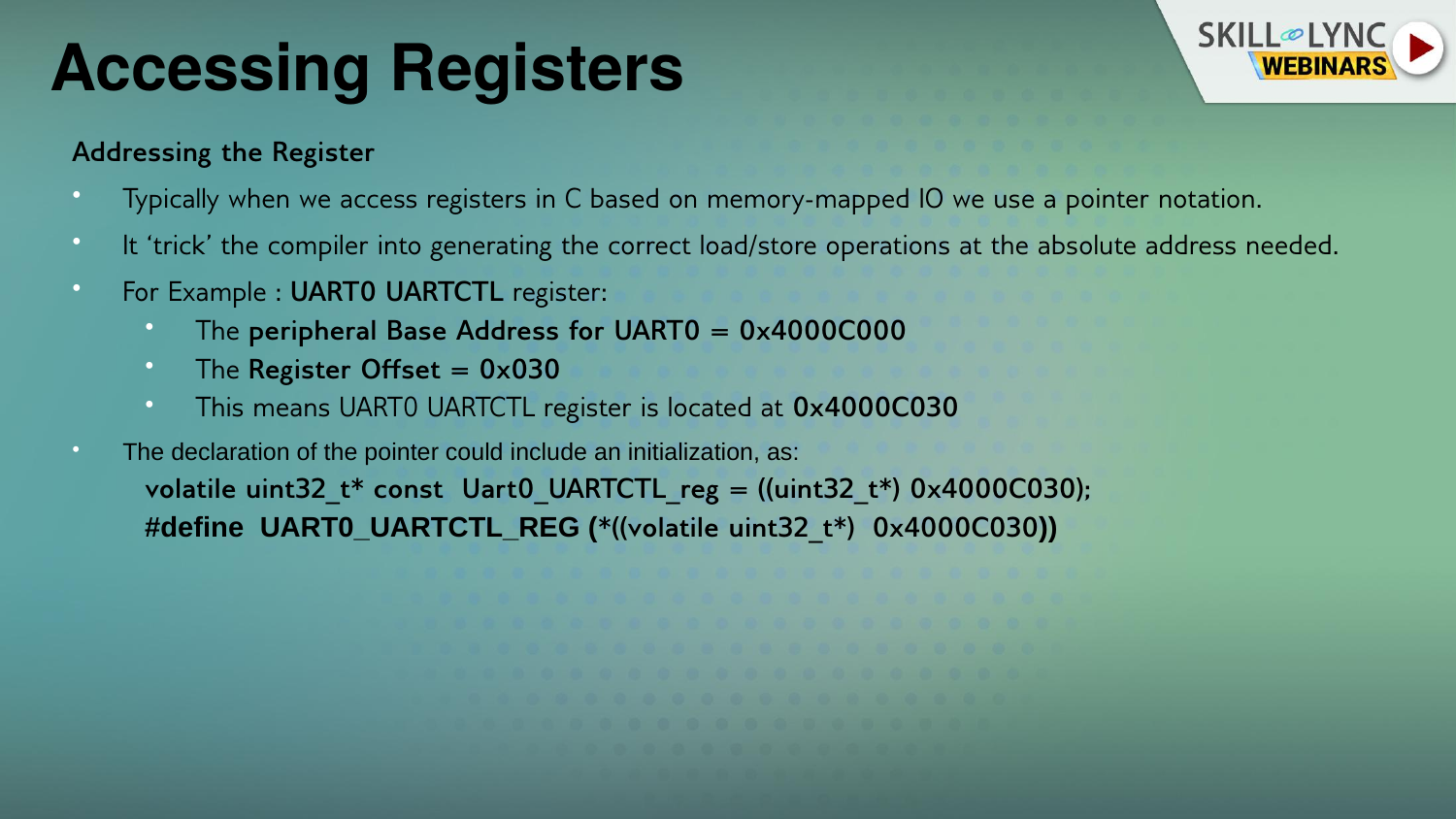

# Accessing Registers
Addressing the Register
Typically when we access registers in C based on memory-mapped IO we use a pointer notation.
It ‘trick’ the compiler into generating the correct load/store operations at the absolute address needed.
For Example : UART0 UARTCTL register:
The peripheral Base Address for UART0 = 0x4000C000
The Register Offset = 0x030
This means UART0 UARTCTL register is located at 0x4000C030
The declaration of the pointer could include an initialization, as:
volatile uint32_t* const  Uart0_UARTCTL_reg = ((uint32_t*) 0x4000C030);
#define  UART0_UARTCTL_REG (*((volatile uint32_t*)  0x4000C030))